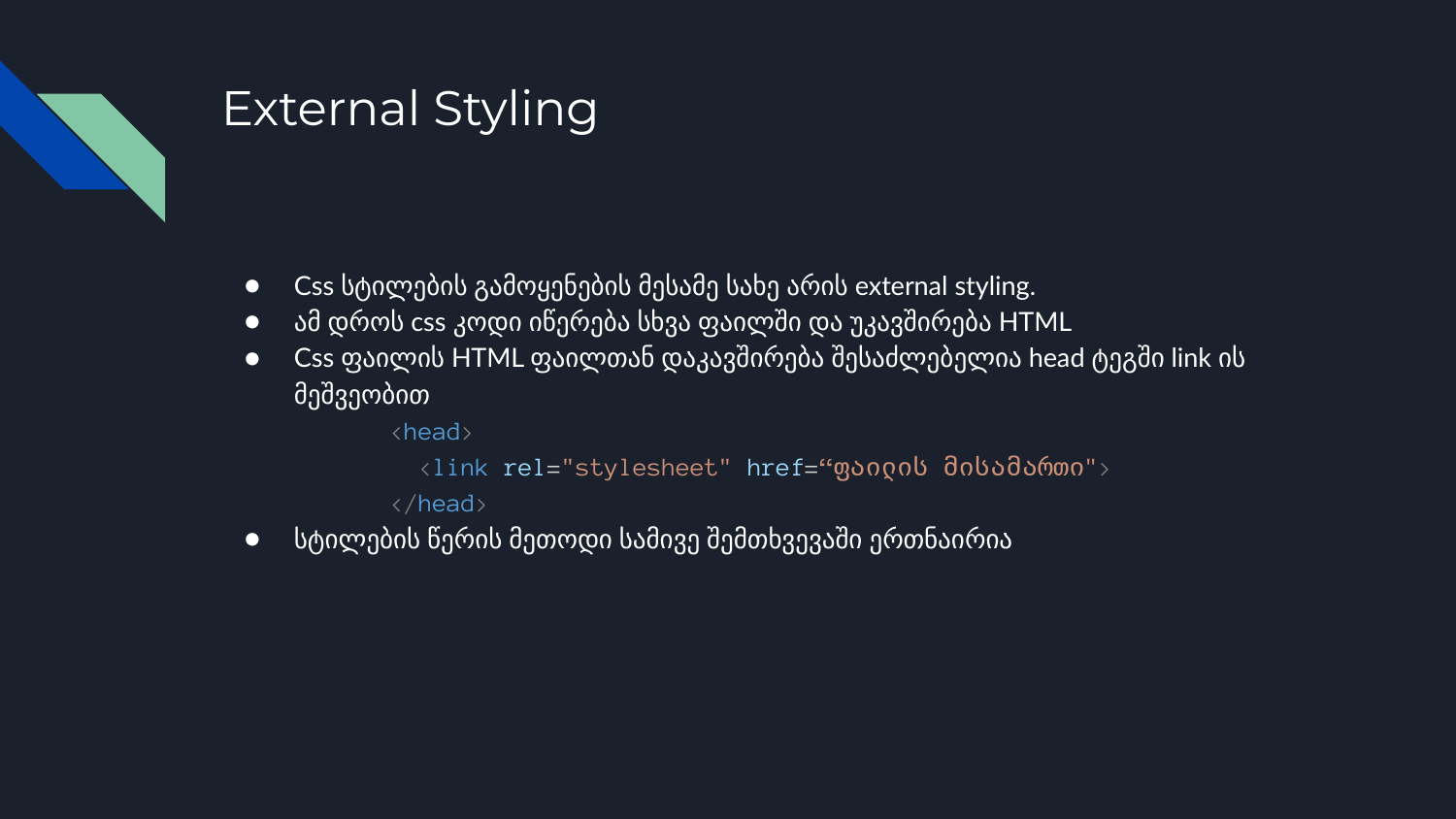

# External Styling
Css სტილების გამოყენების მესამე სახე არის external styling.
ამ დროს css კოდი იწერება სხვა ფაილში და უკავშირება HTML
Css ფაილის HTML ფაილთან დაკავშირება შესაძლებელია head ტეგში link ის მეშვეობით
	<head>
	  <link rel="stylesheet" href=“ფაილის მისამართი">
	</head>
სტილების წერის მეთოდი სამივე შემთხვევაში ერთნაირია